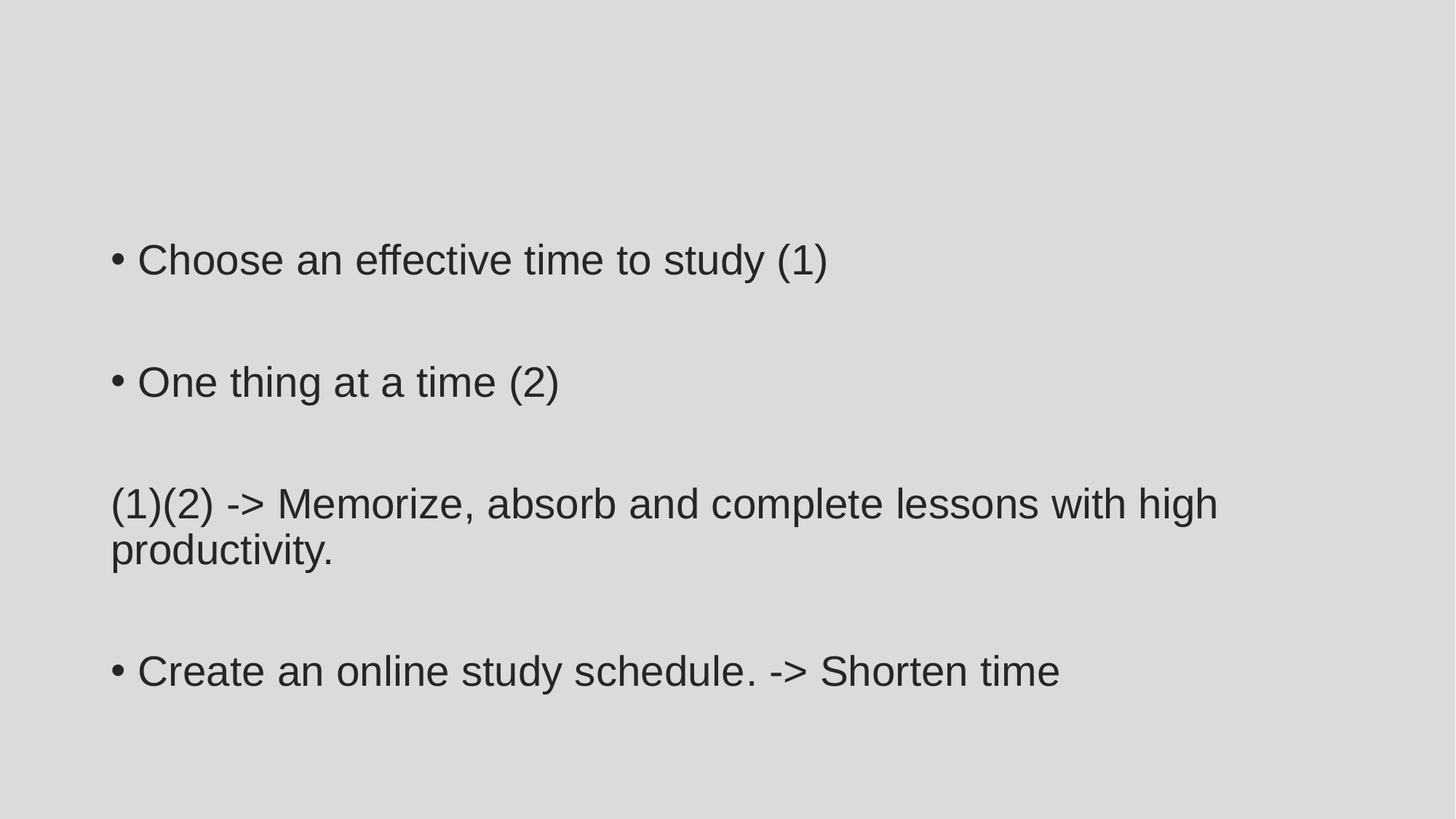

Choose an effective time to study (1)

One thing at a time (2)

(1)(2) -> Memorize, absorb and complete lessons with high productivity.

Create an online study schedule. -> Shorten time